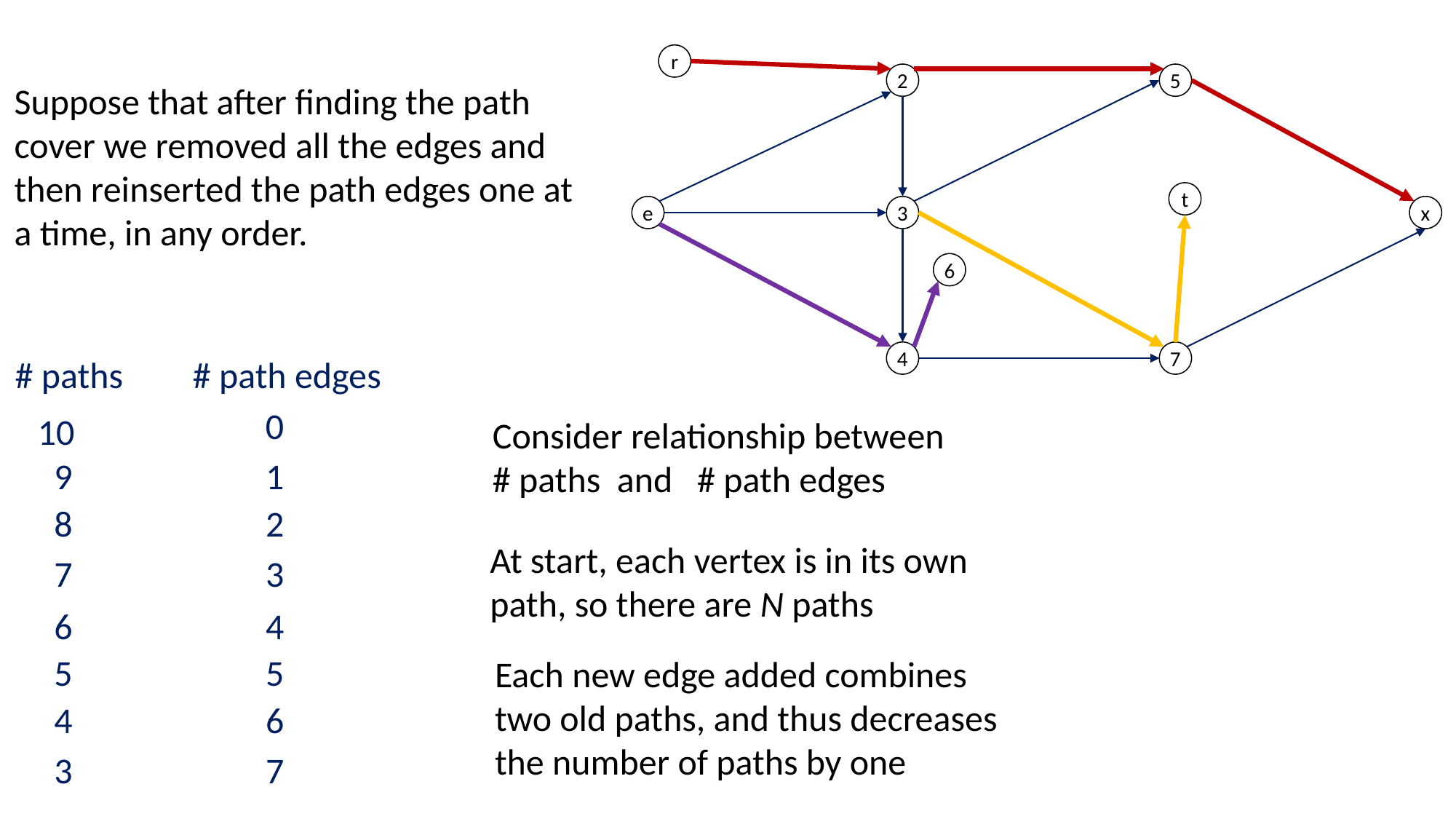

r
2
5
Suppose that after finding the path cover we removed all the edges and then reinserted the path edges one at a time, in any order.
t
e
3
x
6
4
7
# paths
# path edges
0
10
Consider relationship between
# paths  and   # path edges
9
1
8
2
At start, each vertex is in its own path, so there are N paths
7
3
6
4
5
5
Each new edge added combines two old paths, and thus decreases the number of paths by one
4
6
3
7